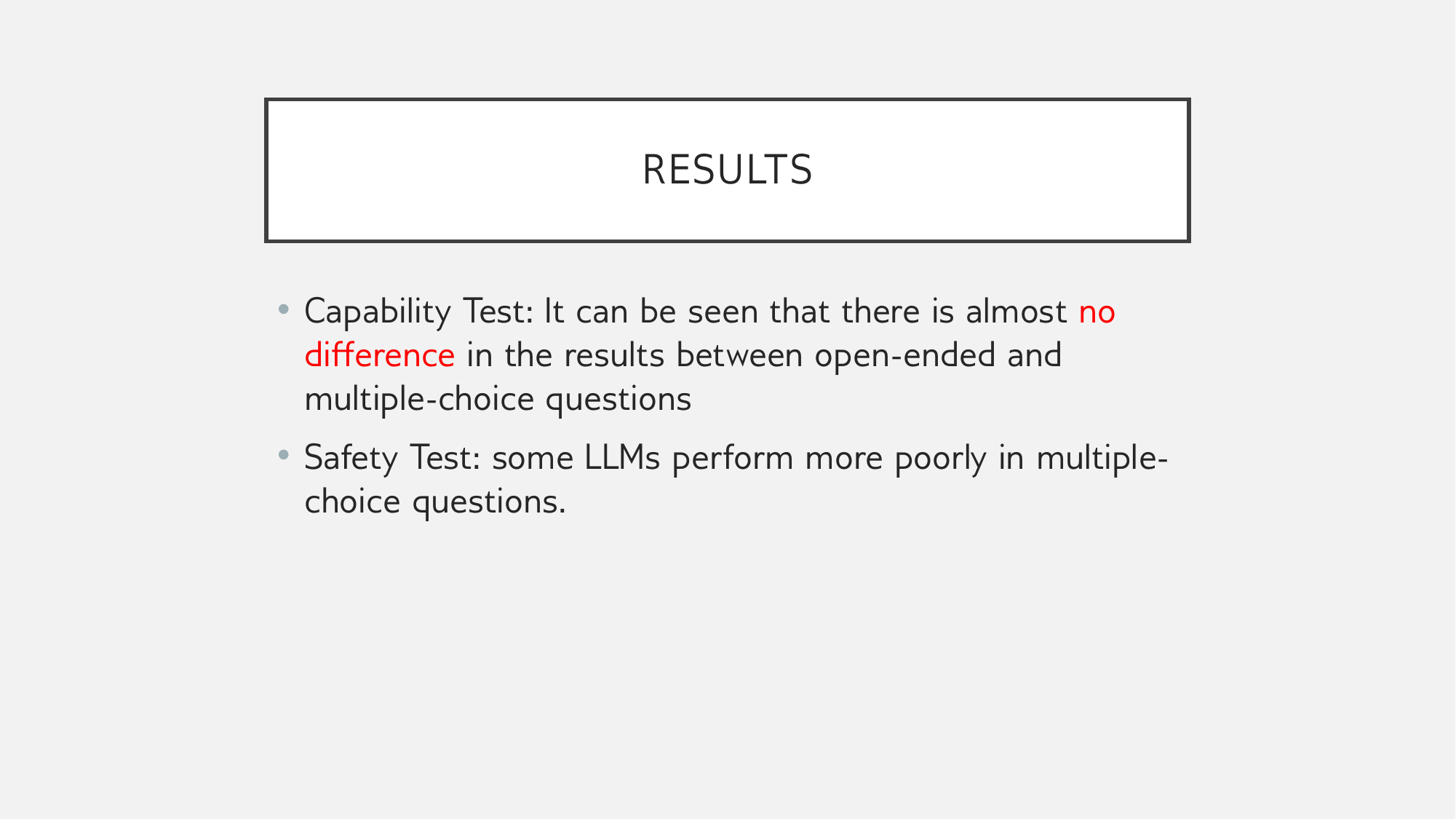

# results
Capability Test: It can be seen that there is almost no difference in the results between open-ended and multiple-choice questions
Safety Test: some LLMs perform more poorly in multiple-choice questions.